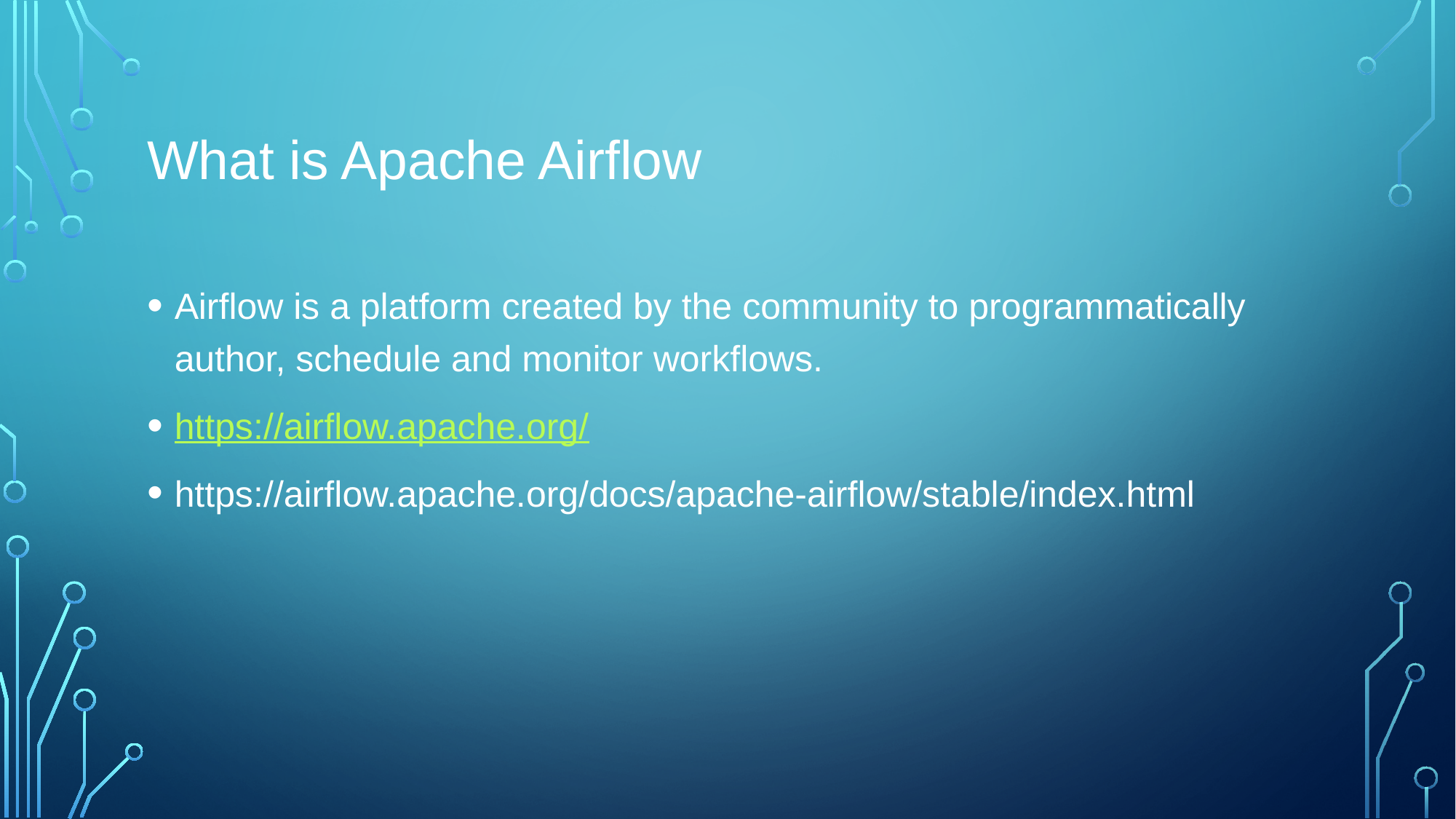

# What is Apache Airflow
Airflow is a platform created by the community to programmatically author, schedule and monitor workflows.
https://airflow.apache.org/
https://airflow.apache.org/docs/apache-airflow/stable/index.html